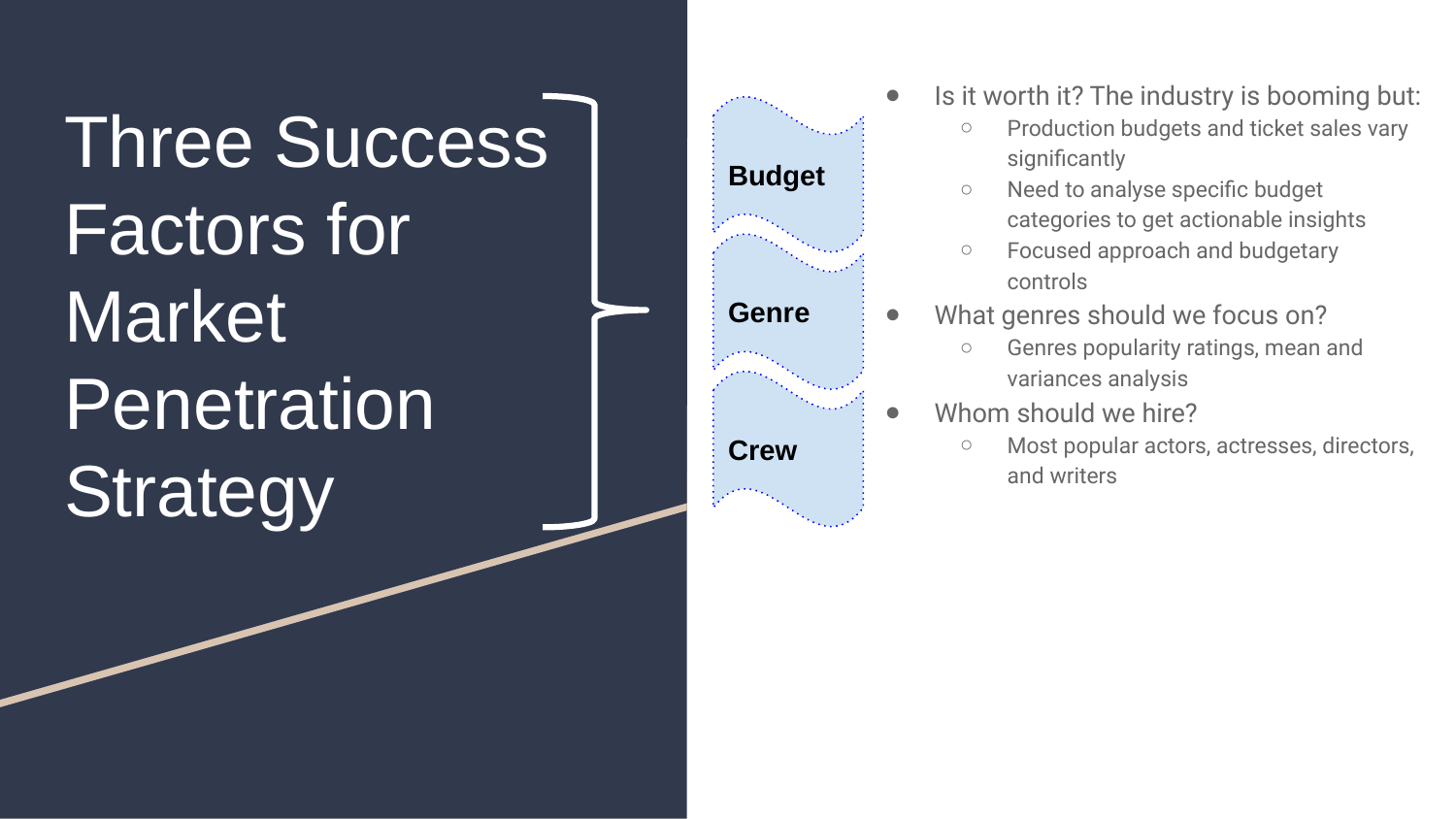

Is it worth it? The industry is booming but:
Production budgets and ticket sales vary significantly
Need to analyse specific budget categories to get actionable insights
Focused approach and budgetary controls
What genres should we focus on?
Genres popularity ratings, mean and variances analysis
Whom should we hire?
Most popular actors, actresses, directors, and writers
# Three Success Factors for Market Penetration Strategy

Budget
Genre
Crew